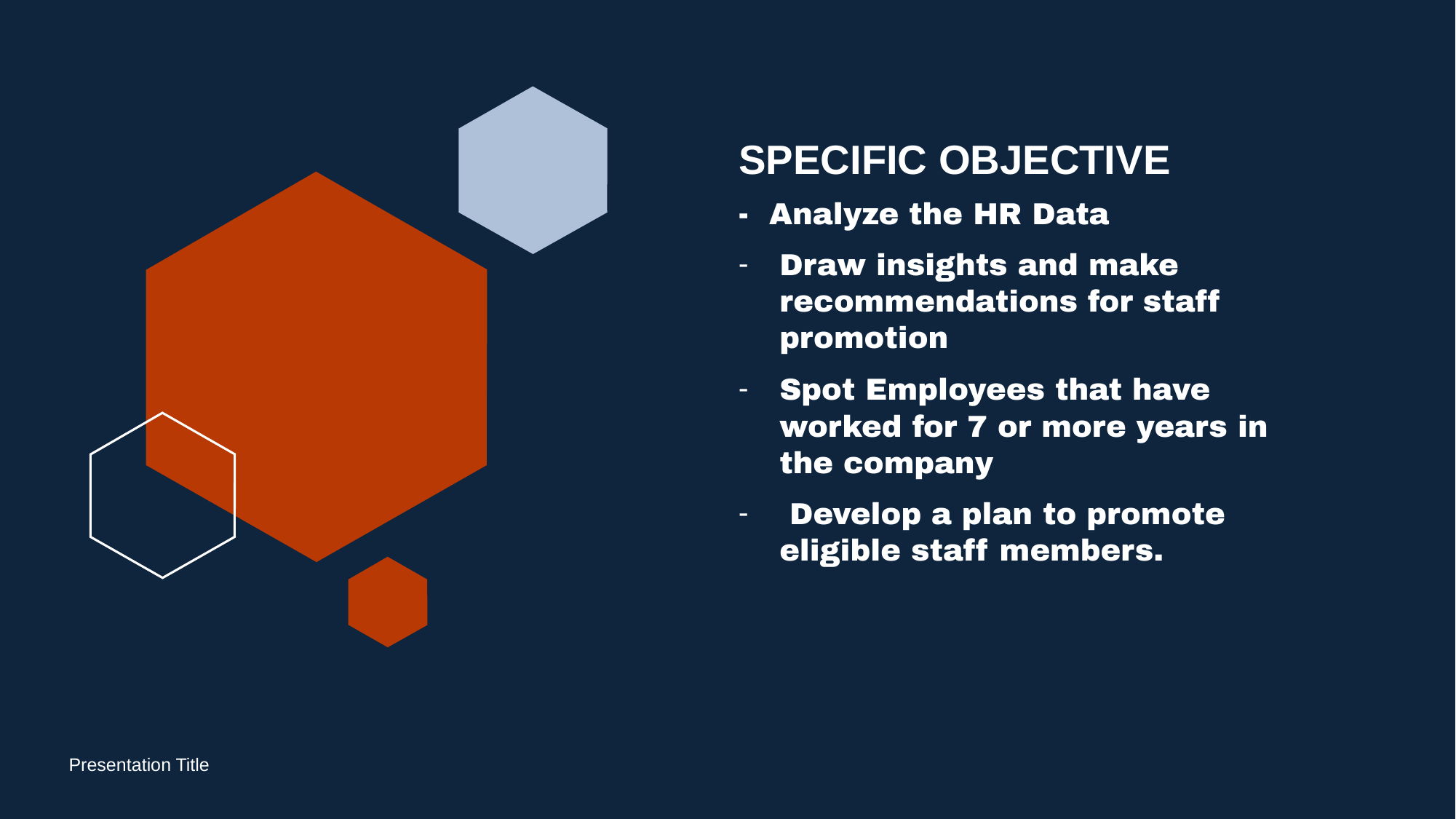

# SPECIFIC OBJECTIVE
-  Analyze the HR Data
Draw insights and make recommendations for staff promotion
Spot Employees that have worked for 7 or more years in the company
 Develop a plan to promote eligible staff members.
Presentation Title